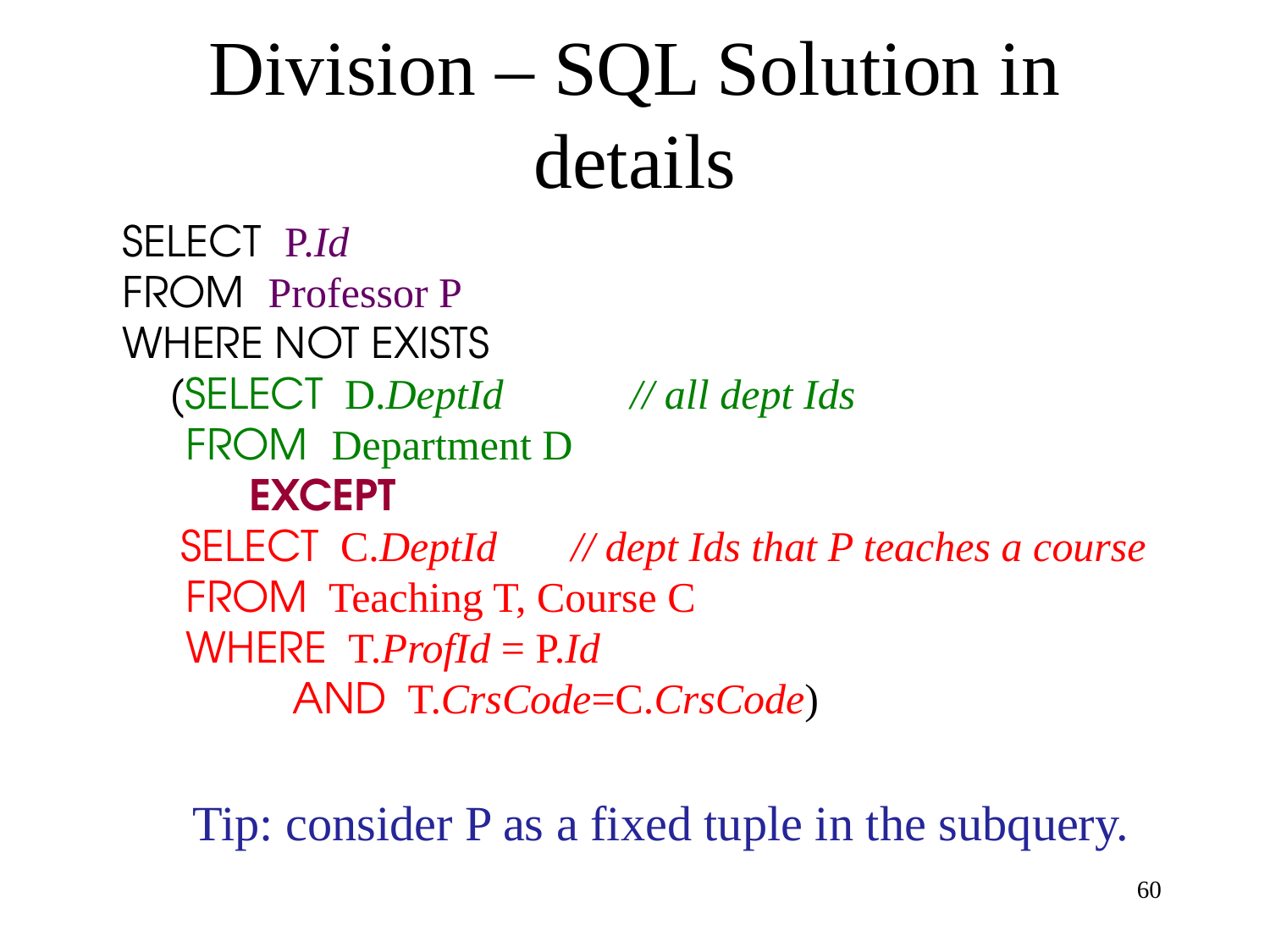

# Division – SQL Solution in details
SELECT  P.Id
FROM  Professor P
WHERE NOT EXISTS
    (SELECT  D.DeptId            // all dept Ids
      FROM  Department D
            EXCEPT
     SELECT  C.DeptId       // dept Ids that P teaches a course
      FROM  Teaching T, Course C
      WHERE  T.ProfId = P.Id
                AND  T.CrsCode=C.CrsCode)

Tip: consider P as a fixed tuple in the subquery.
60